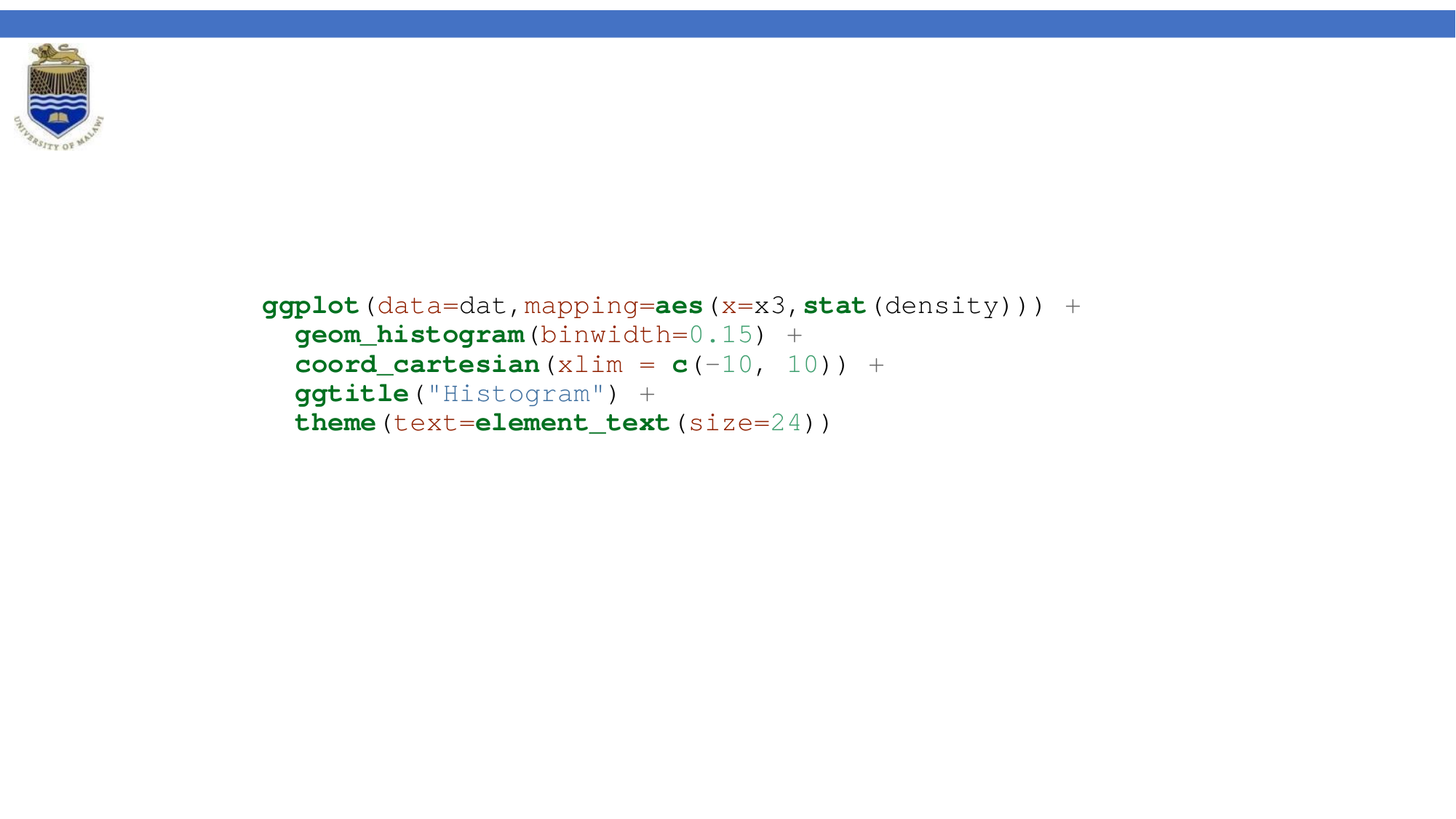

ggplot(data=dat,mapping=aes(x=x3,stat(density))) +
  geom_histogram(binwidth=0.15) +
  coord_cartesian(xlim = c(-10, 10)) +
  ggtitle("Histogram") +
  theme(text=element_text(size=24))